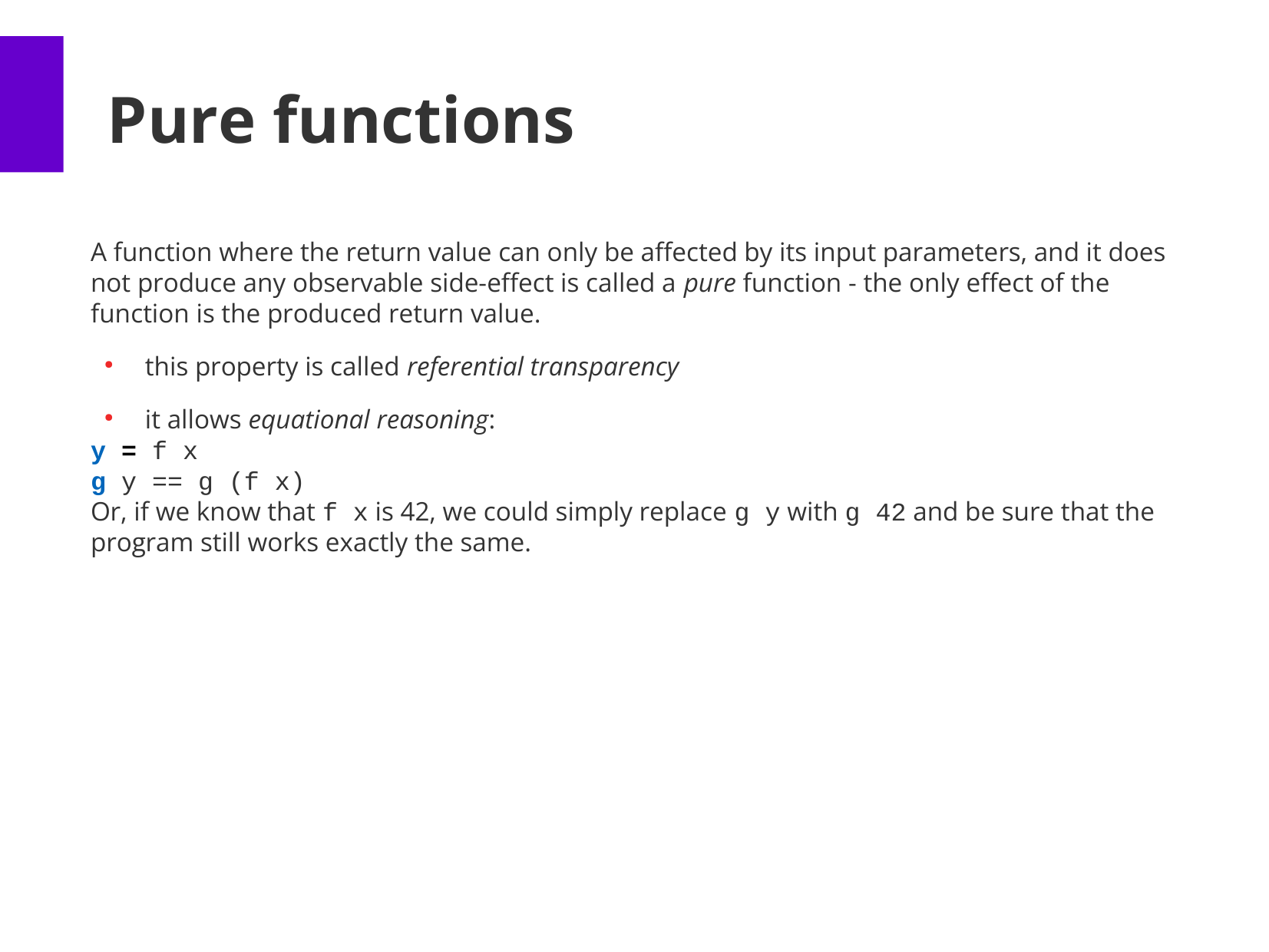

Pure functions
A function where the return value can only be affected by its input parameters, and it does not produce any observable side-effect is called a pure function - the only effect of the function is the produced return value.
this property is called referential transparency
it allows equational reasoning:
y = f x
g y == g (f x)
Or, if we know that f x is 42, we could simply replace g y with g 42 and be sure that the program still works exactly the same.